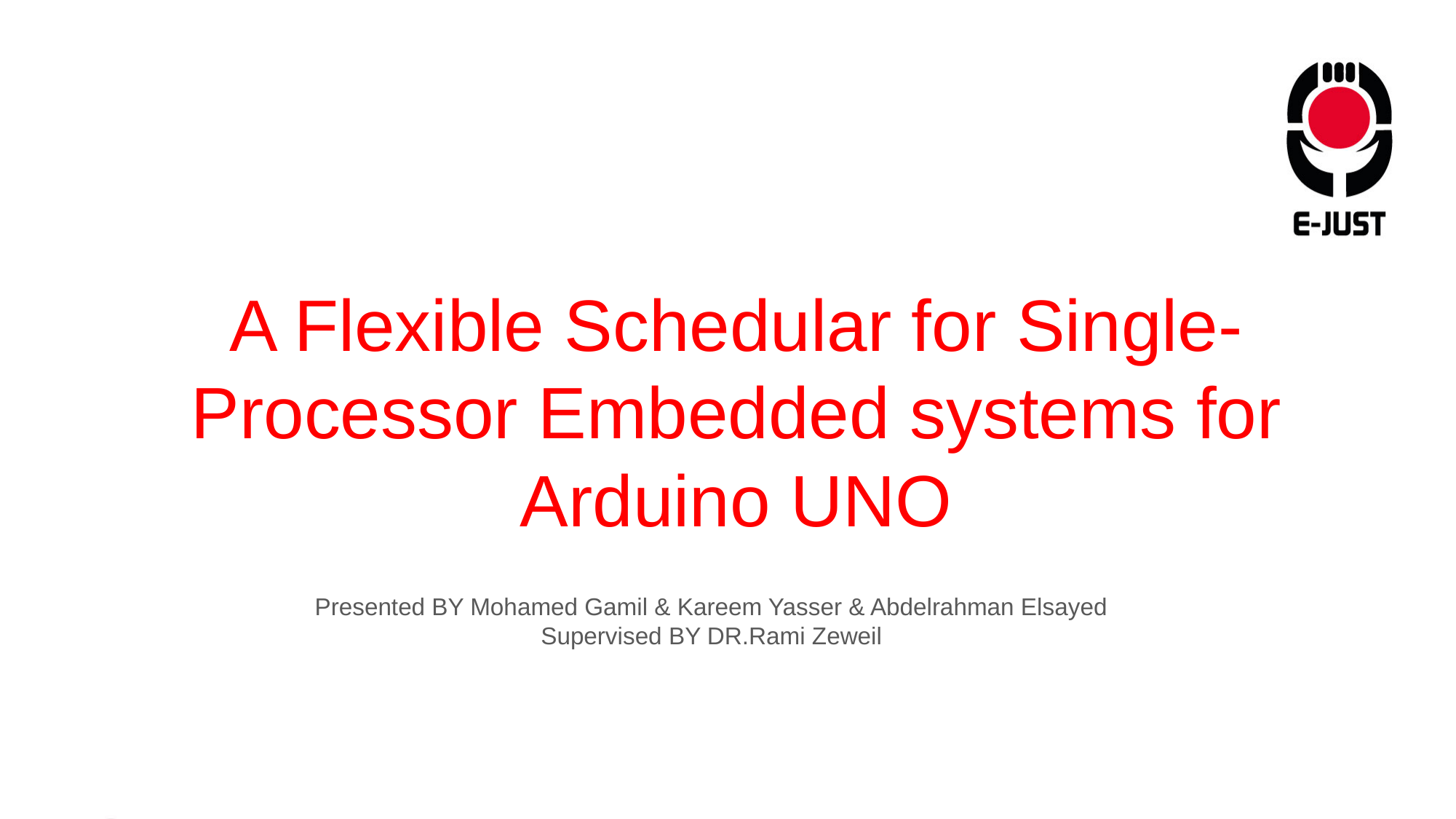

A Flexible Schedular for Single-Processor Embedded systems for Arduino UNO
Presented BY Mohamed Gamil & Kareem Yasser & Abdelrahman Elsayed
Supervised BY DR.Rami Zeweil